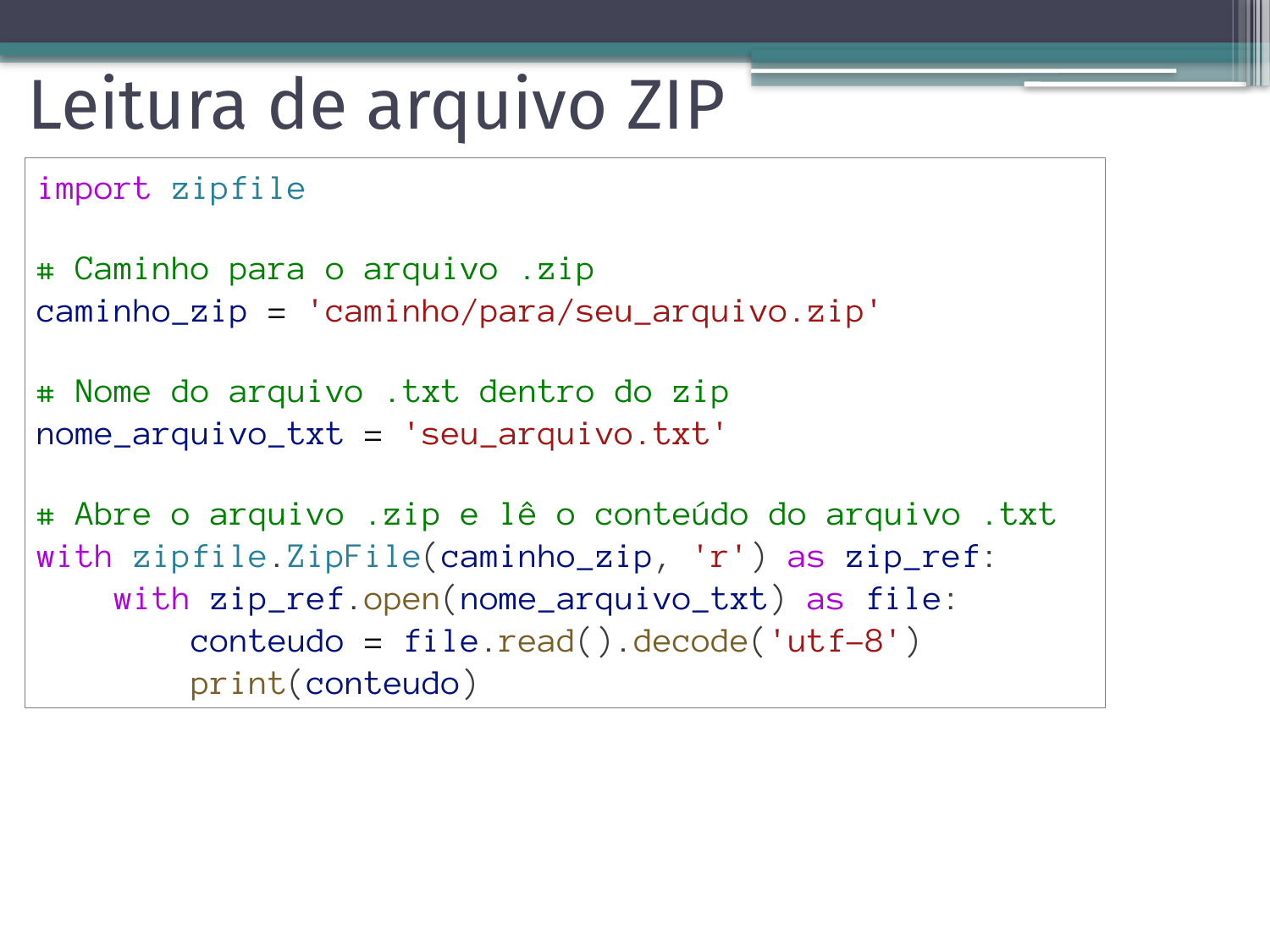

Leitura de arquivo ZIP
import zipfile
# Caminho para o arquivo .zip
caminho_zip = 'caminho/para/seu_arquivo.zip'
# Nome do arquivo .txt dentro do zip
nome_arquivo_txt = 'seu_arquivo.txt'
# Abre o arquivo .zip e lê o conteúdo do arquivo .txt
with zipfile.ZipFile(caminho_zip, 'r') as zip_ref:
    with zip_ref.open(nome_arquivo_txt) as file:
        conteudo = file.read().decode('utf-8')
        print(conteudo)